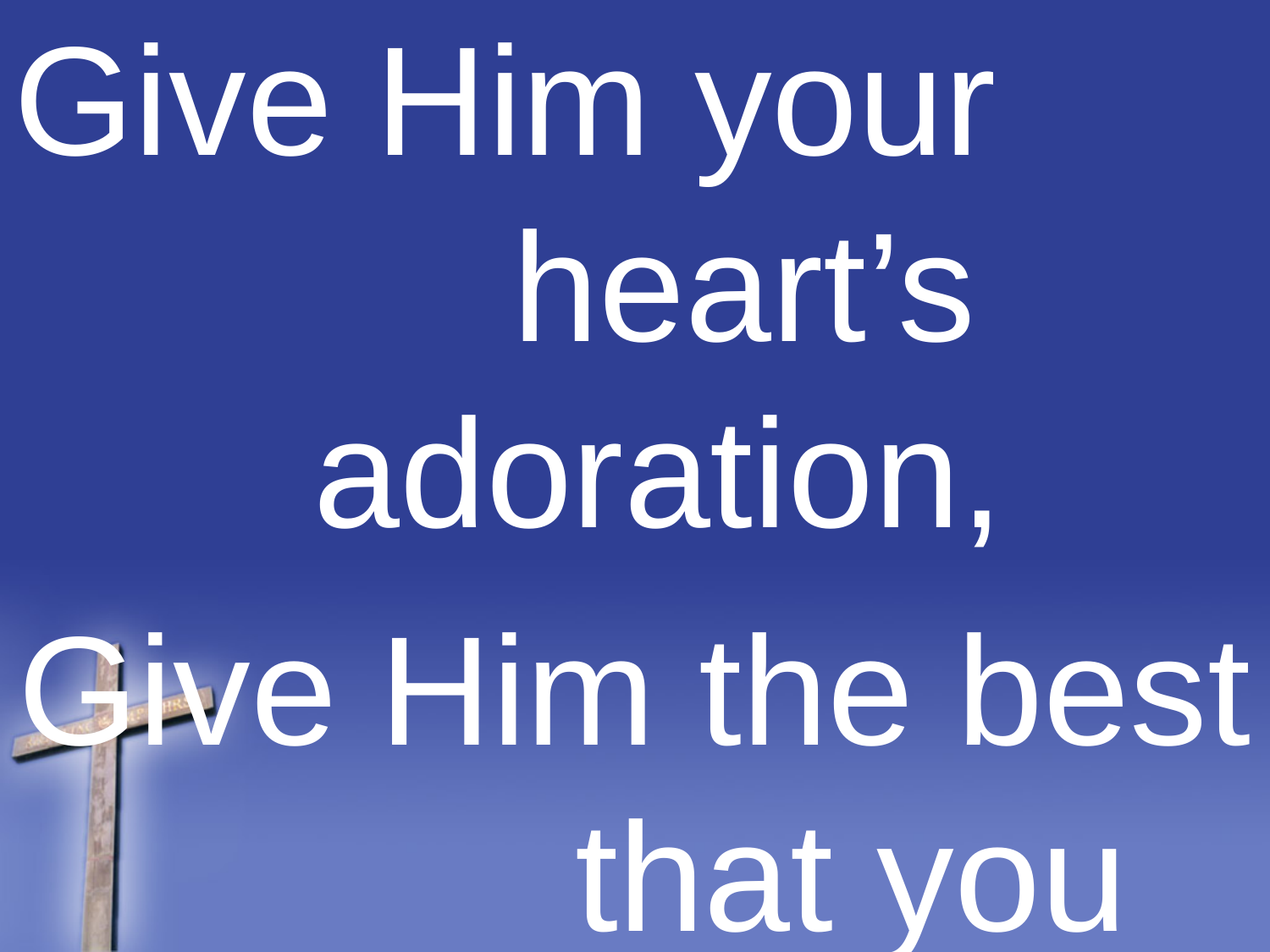

Give Him your           heart’s adoration,
Give Him the best          that you have.